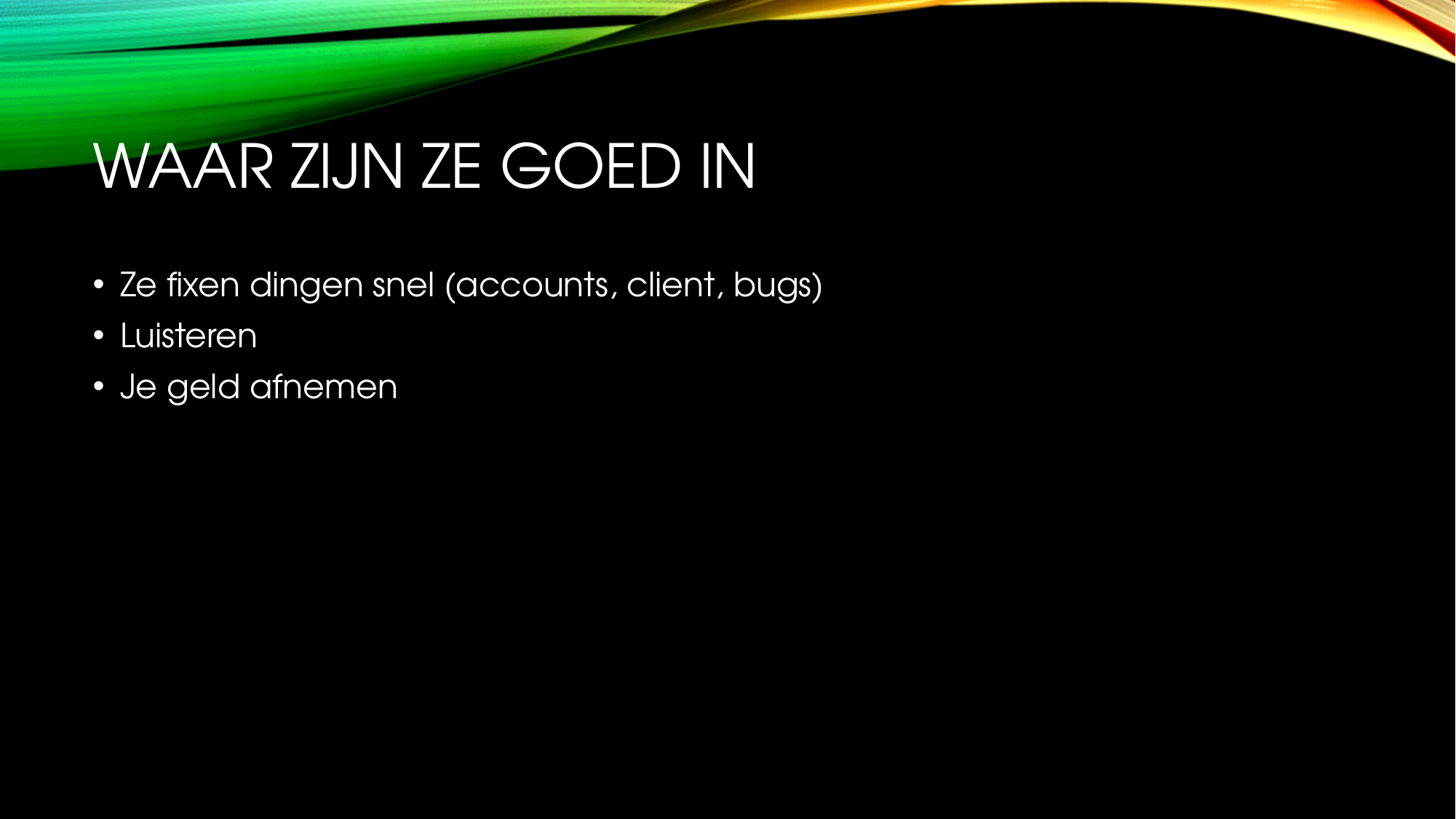

# Waar zijn ze goed in
Ze fixen dingen snel (accounts, client, bugs)
Luisteren
Je geld afnemen